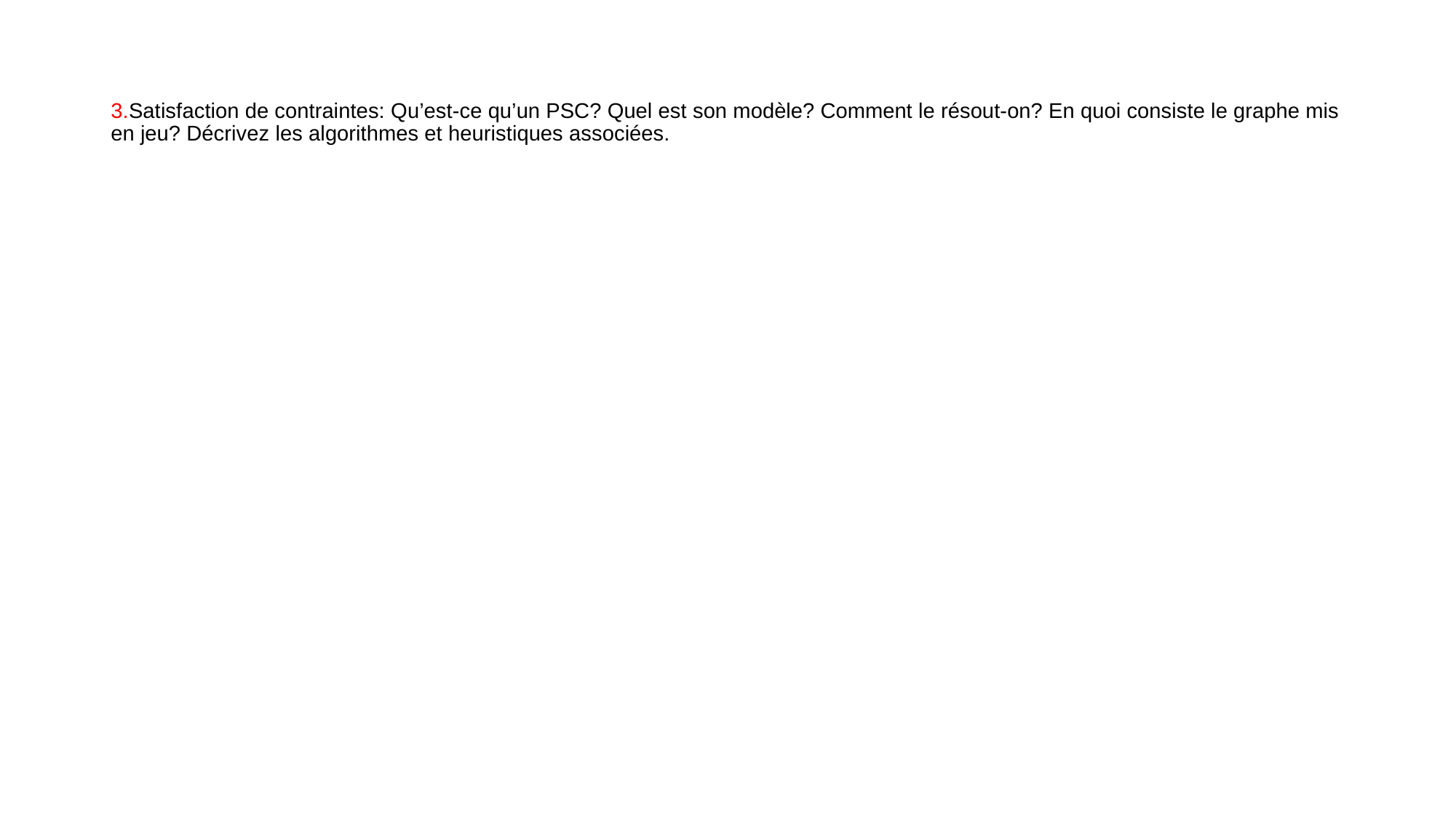

# 3.Satisfaction de contraintes: Qu’est-ce qu’un PSC? Quel est son modèle? Comment le résout-on? En quoi consiste le graphe mis en jeu? Décrivez les algorithmes et heuristiques associées.